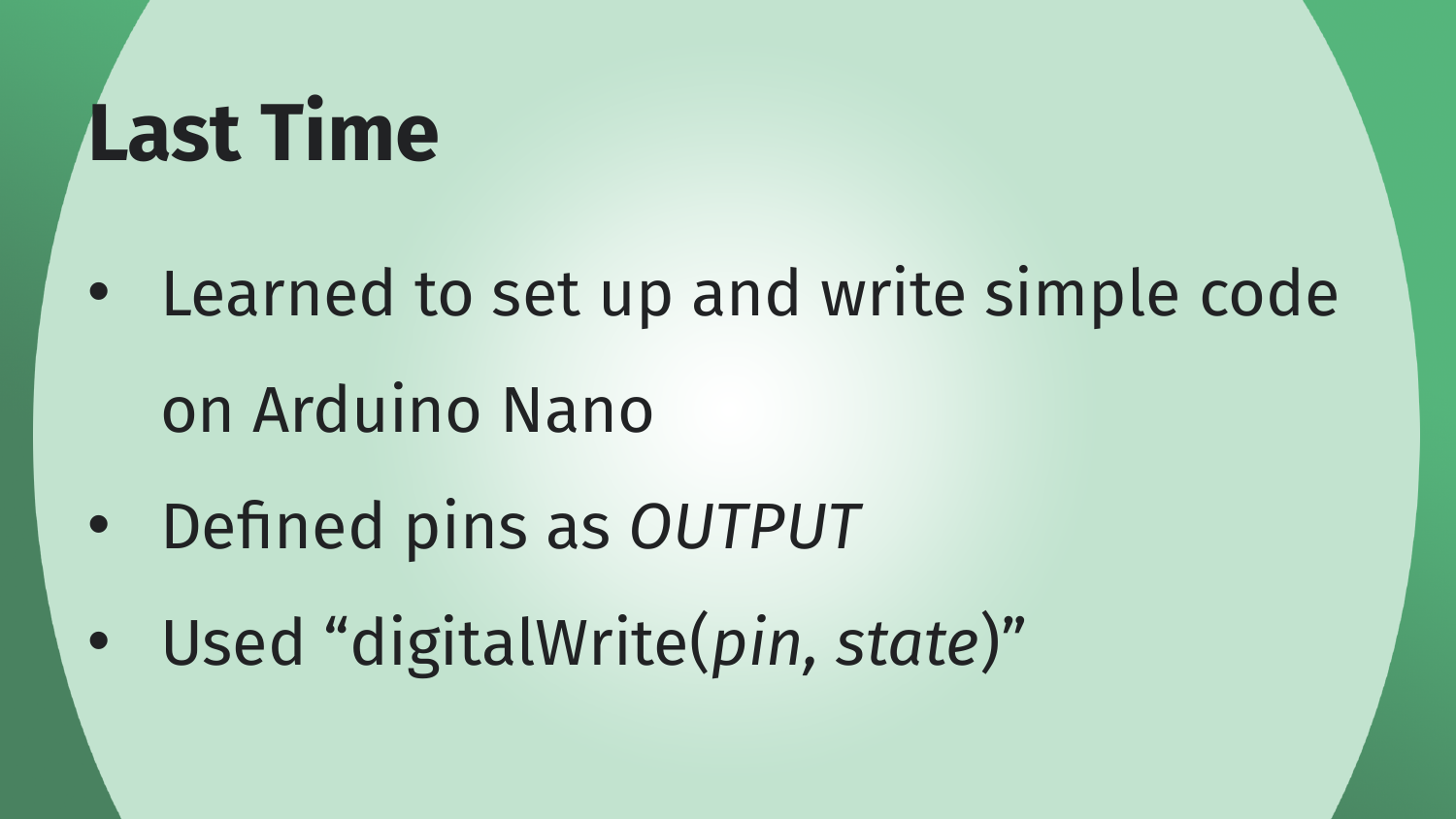

# Last Time
Learned to set up and write simple code on Arduino Nano
Defined pins as OUTPUT
Used “digitalWrite(pin, state)”